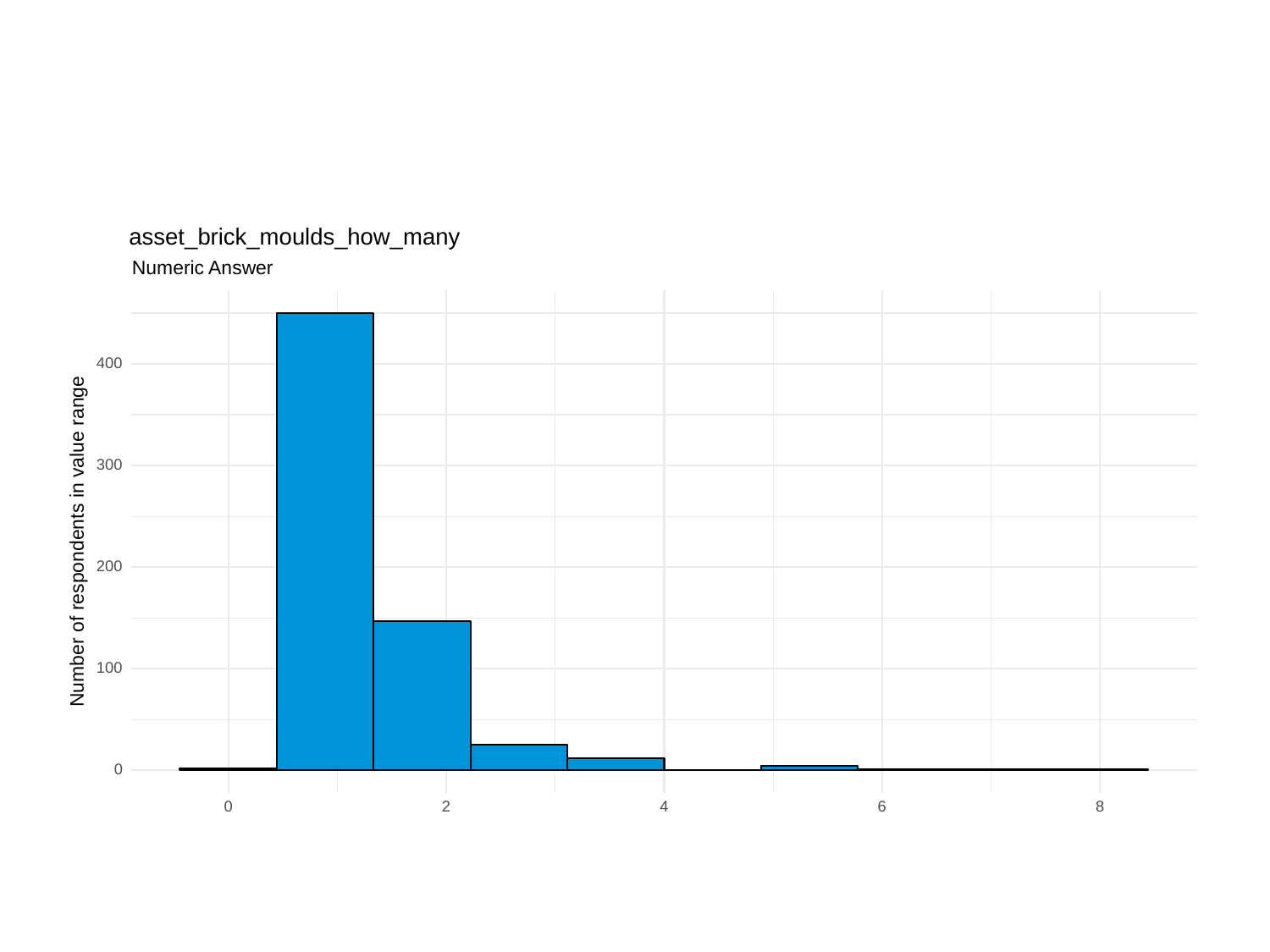

asset_brick_moulds_how_many
Numeric Answer

400

300

Number of respondents in value range
200

100

0

0
6
8
2
4